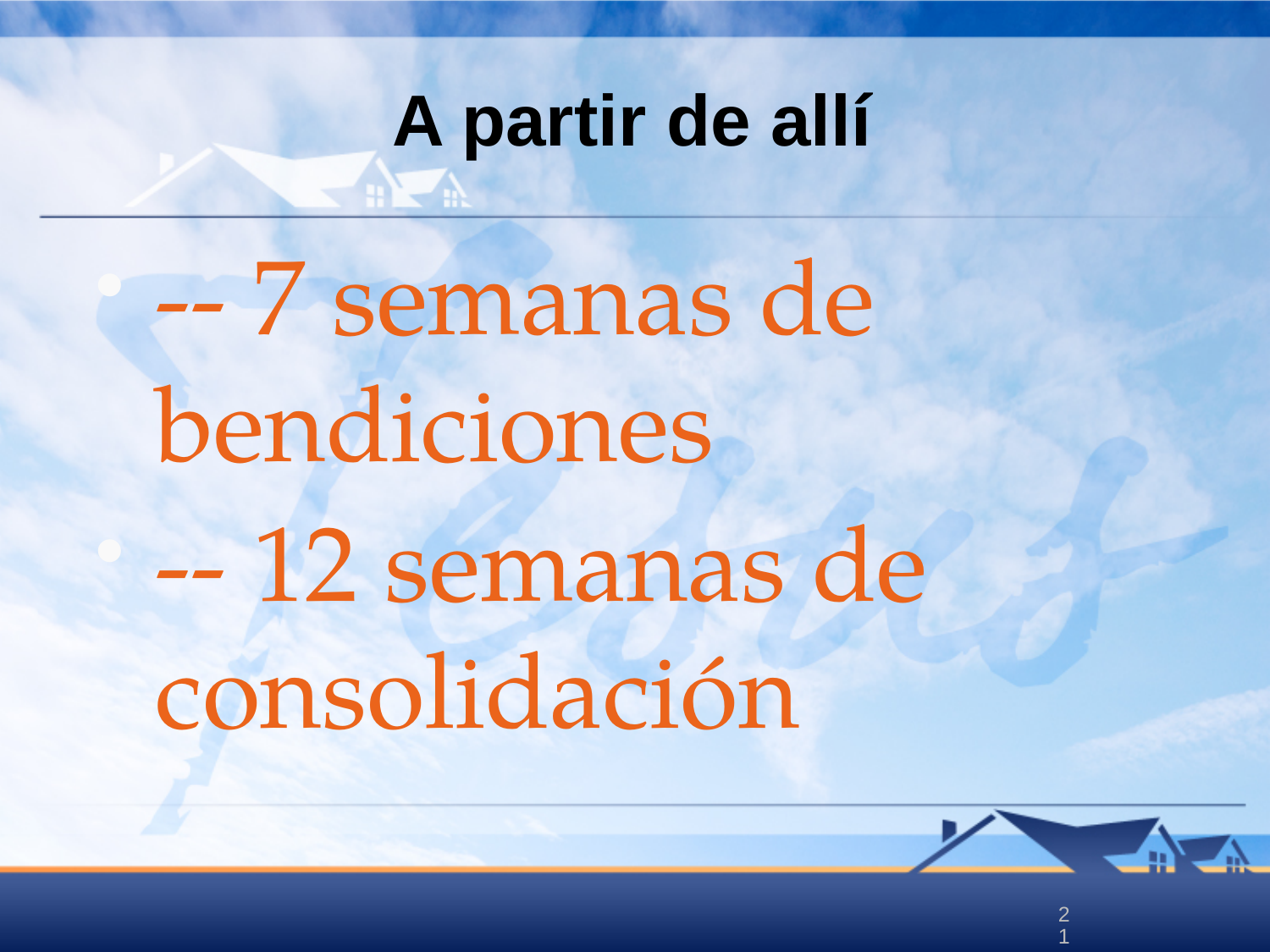

# A partir de allí
-- 7 semanas de bendiciones
-- 12 semanas de consolidación
21